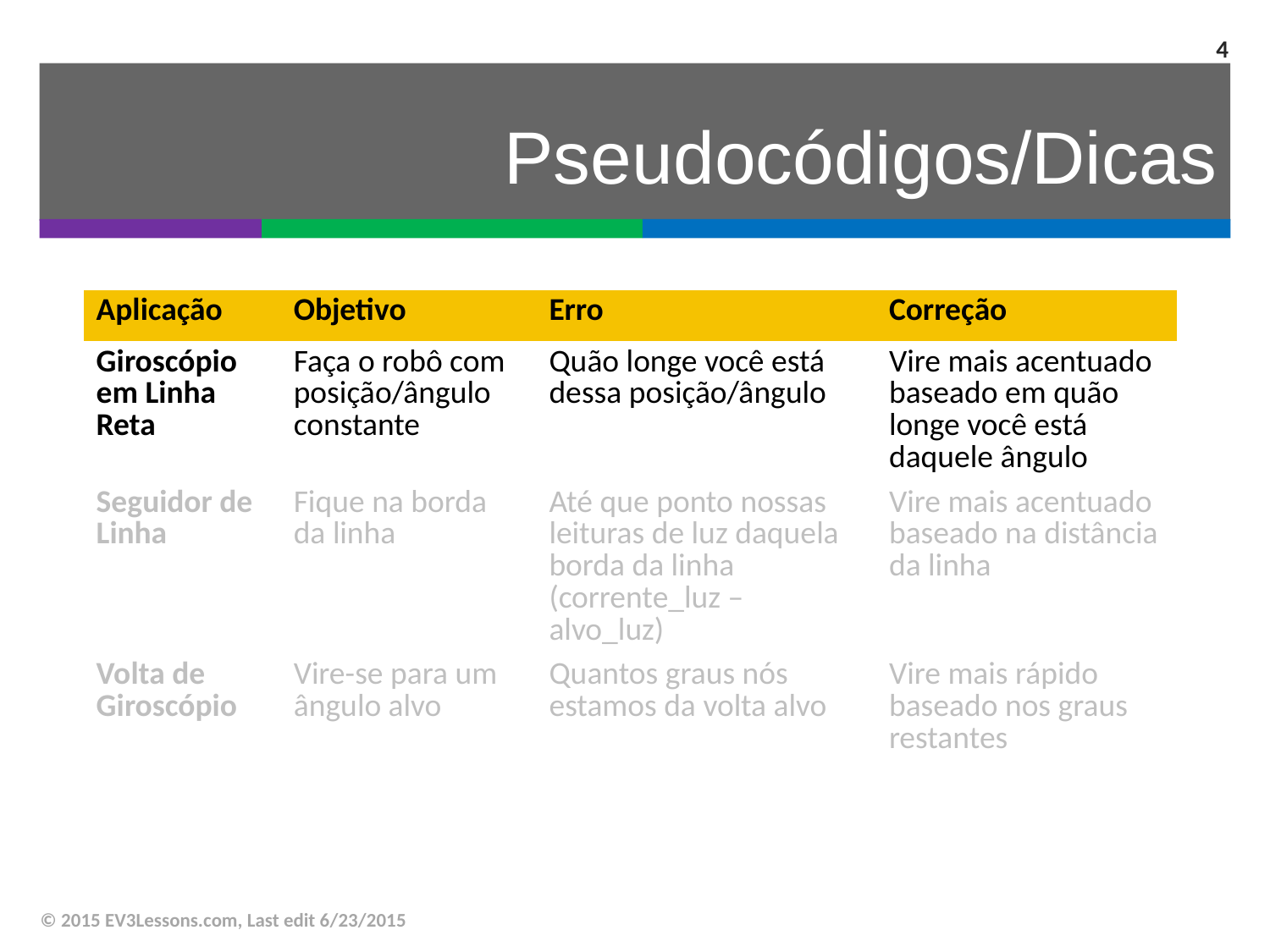

4
# Pseudocódigos/Dicas
| Aplicação | Objetivo | Erro | Correção |
| --- | --- | --- | --- |
| Giroscópio em Linha Reta | Faça o robô com posição/ângulo constante | Quão longe você está dessa posição/ângulo | Vire mais acentuado baseado em quão longe você está daquele ângulo |
| Seguidor de Linha | Fique na borda da linha | Até que ponto nossas leituras de luz daquela borda da linha (corrente\_luz – alvo\_luz) | Vire mais acentuado baseado na distância da linha |
| Volta de Giroscópio | Vire-se para um ângulo alvo | Quantos graus nós estamos da volta alvo | Vire mais rápido baseado nos graus restantes |
© 2015 EV3Lessons.com, Last edit 6/23/2015